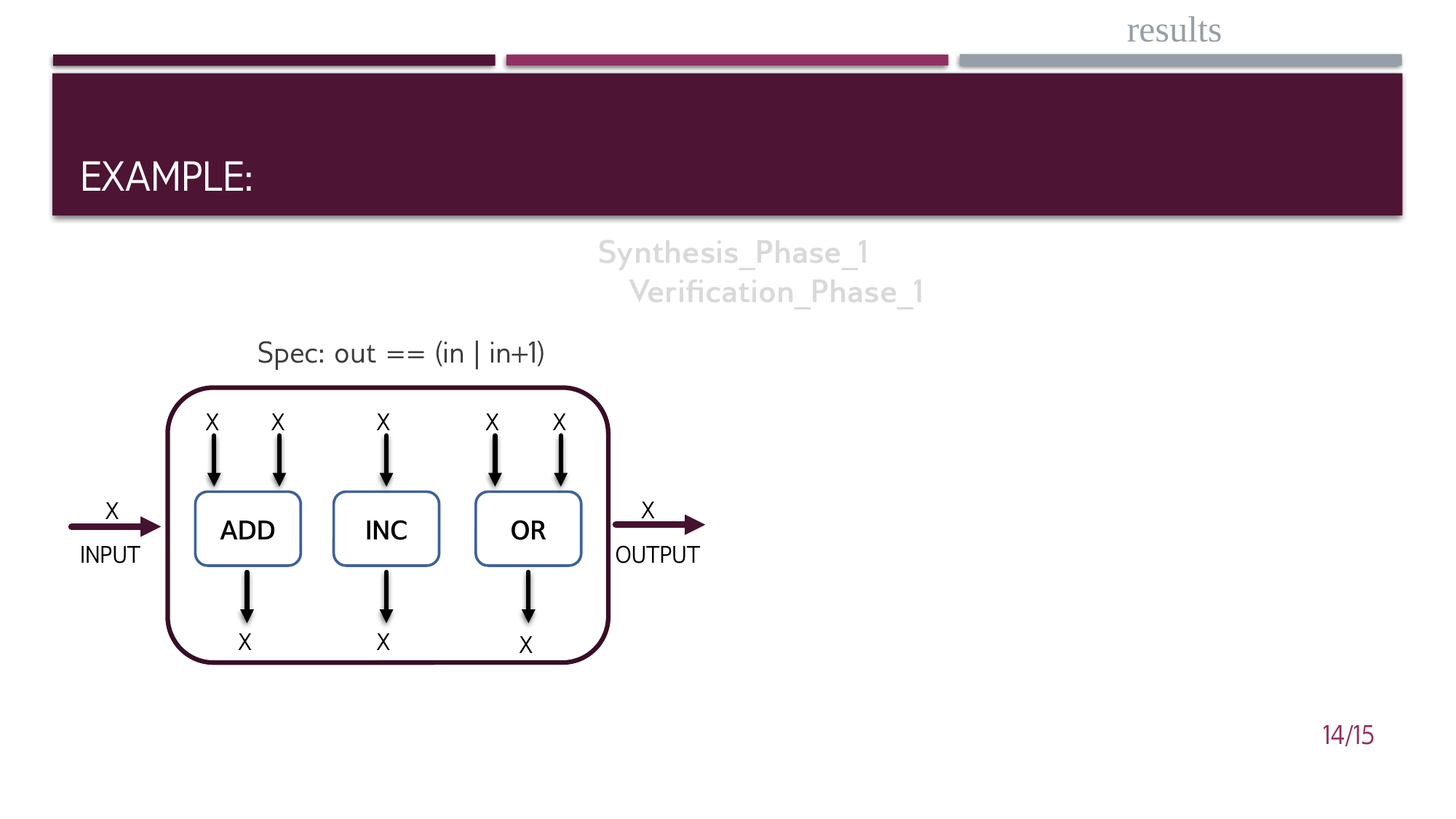

results
# EXAMPLE:
Synthesis_Phase_1         Verification_Phase_1
Spec: out == (in | in+1)

X
X
X
X
X
X
X
ADD
INC
OR
INPUT
OUTPUT
X
X
X
14/15